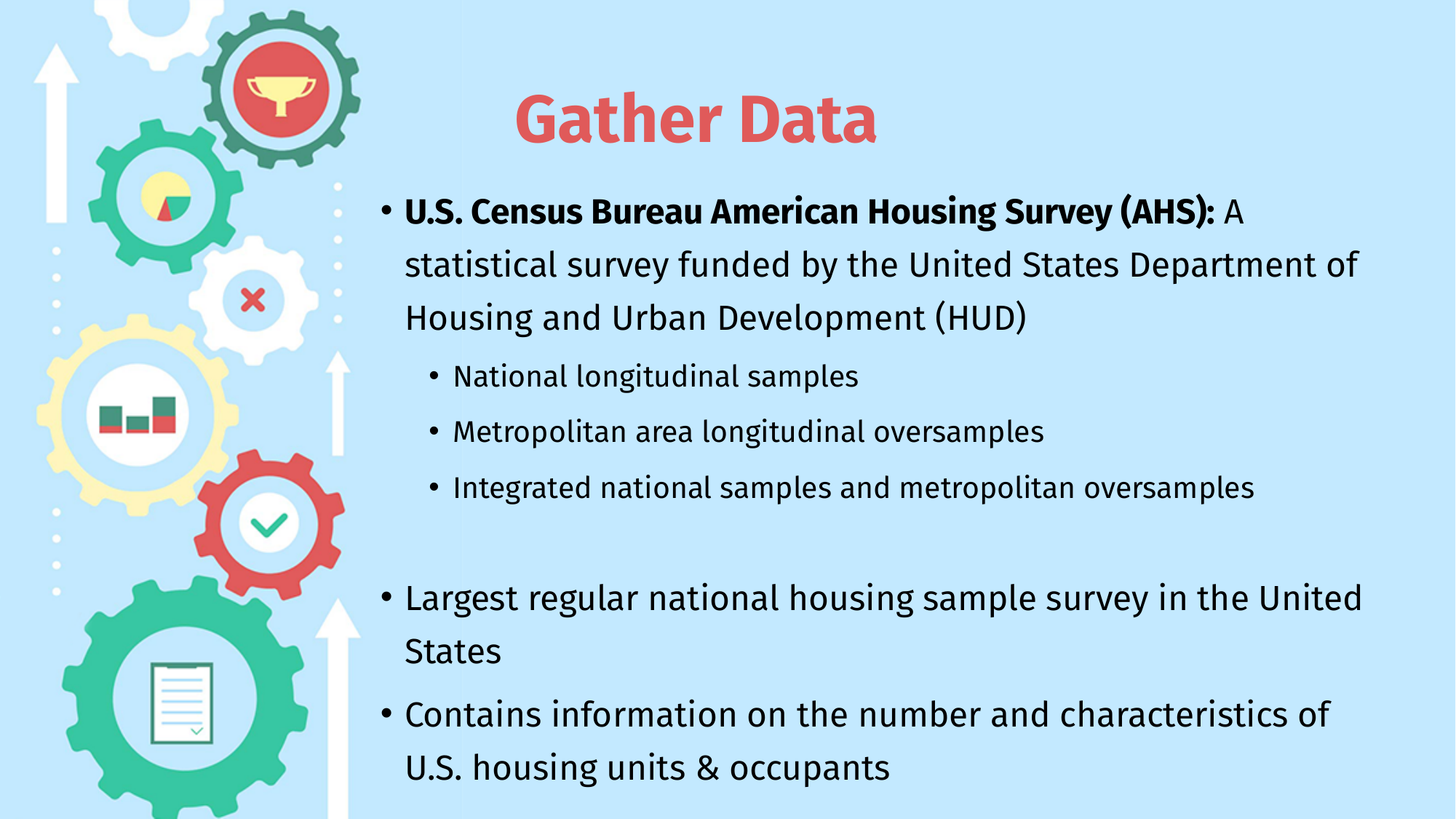

# Gather Data
U.S. Census Bureau American Housing Survey (AHS): A statistical survey funded by the United States Department of Housing and Urban Development (HUD)
National longitudinal samples
Metropolitan area longitudinal oversamples
Integrated national samples and metropolitan oversamples

Largest regular national housing sample survey in the United States
Contains information on the number and characteristics of U.S. housing units & occupants